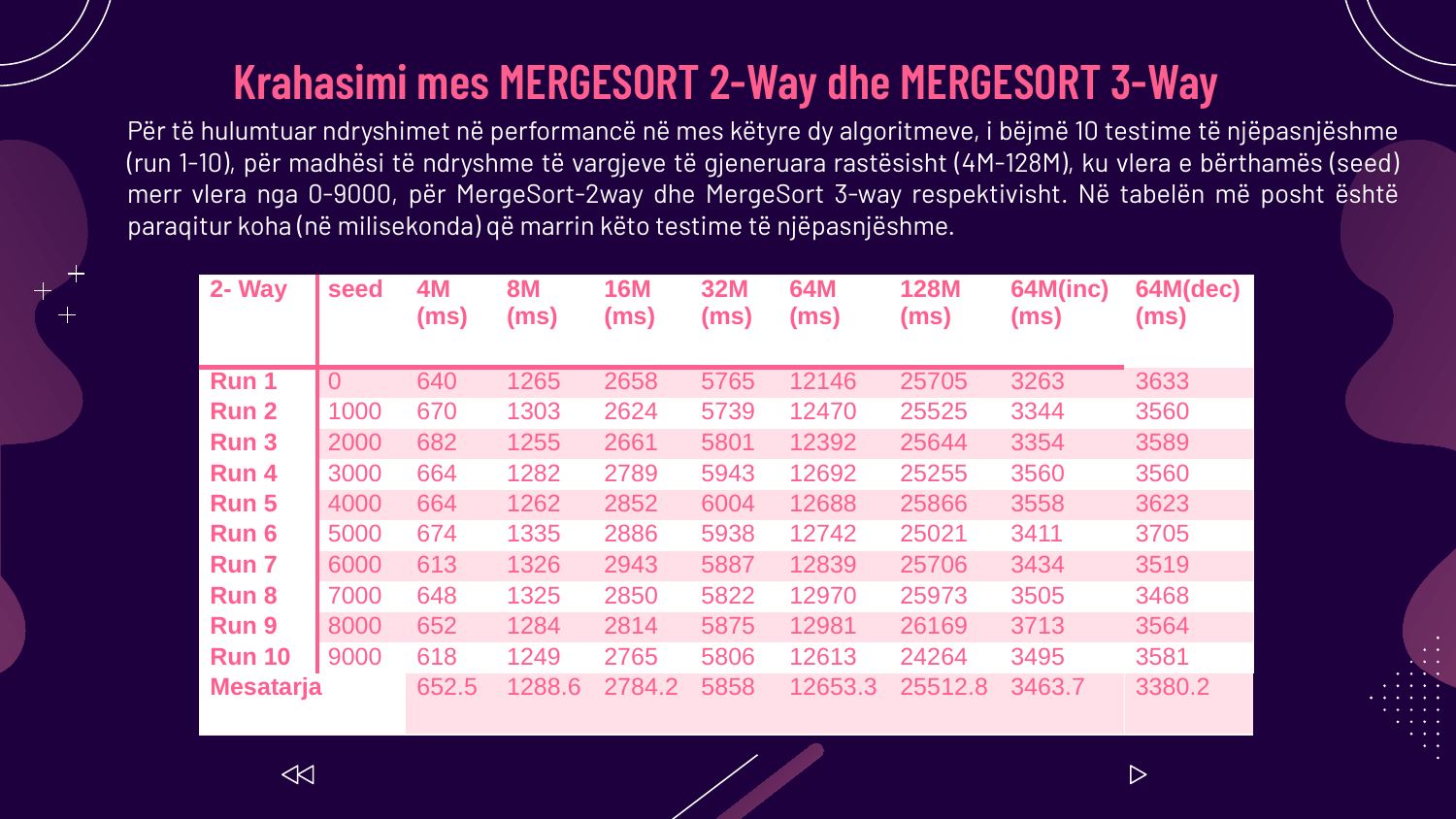

# Krahasimi mes MERGESORT 2-Way dhe MERGESORT 3-Way
Për të hulumtuar ndryshimet në performancë në mes këtyre dy algoritmeve, i bëjmë 10 testime të njëpasnjëshme (run 1-10), për madhësi të ndryshme të vargjeve të gjeneruara rastësisht (4M-128M), ku vlera e bërthamës (seed) merr vlera nga 0-9000, për MergeSort-2way dhe MergeSort 3-way respektivisht. Në tabelën më posht është paraqitur koha (në milisekonda) që marrin këto testime të njëpasnjëshme.
| 2- Way | seed | 4M (ms) | 8M (ms) | 16M (ms) | 32M (ms) | 64M (ms) | 128M (ms) | 64M(inc) (ms) | 64M(dec) (ms) |
| --- | --- | --- | --- | --- | --- | --- | --- | --- | --- |
| Run 1 | 0 | 640 | 1265 | 2658 | 5765 | 12146 | 25705 | 3263 | 3633 |
| Run 2 | 1000 | 670 | 1303 | 2624 | 5739 | 12470 | 25525 | 3344 | 3560 |
| Run 3 | 2000 | 682 | 1255 | 2661 | 5801 | 12392 | 25644 | 3354 | 3589 |
| Run 4 | 3000 | 664 | 1282 | 2789 | 5943 | 12692 | 25255 | 3560 | 3560 |
| Run 5 | 4000 | 664 | 1262 | 2852 | 6004 | 12688 | 25866 | 3558 | 3623 |
| Run 6 | 5000 | 674 | 1335 | 2886 | 5938 | 12742 | 25021 | 3411 | 3705 |
| Run 7 | 6000 | 613 | 1326 | 2943 | 5887 | 12839 | 25706 | 3434 | 3519 |
| Run 8 | 7000 | 648 | 1325 | 2850 | 5822 | 12970 | 25973 | 3505 | 3468 |
| Run 9 | 8000 | 652 | 1284 | 2814 | 5875 | 12981 | 26169 | 3713 | 3564 |
| Run 10 | 9000 | 618 | 1249 | 2765 | 5806 | 12613 | 24264 | 3495 | 3581 |
| Mesatarja |  | 652.5 | 1288.6 | 2784.2 | 5858 | 12653.3 | 25512.8 | 3463.7 | 3380.2 |